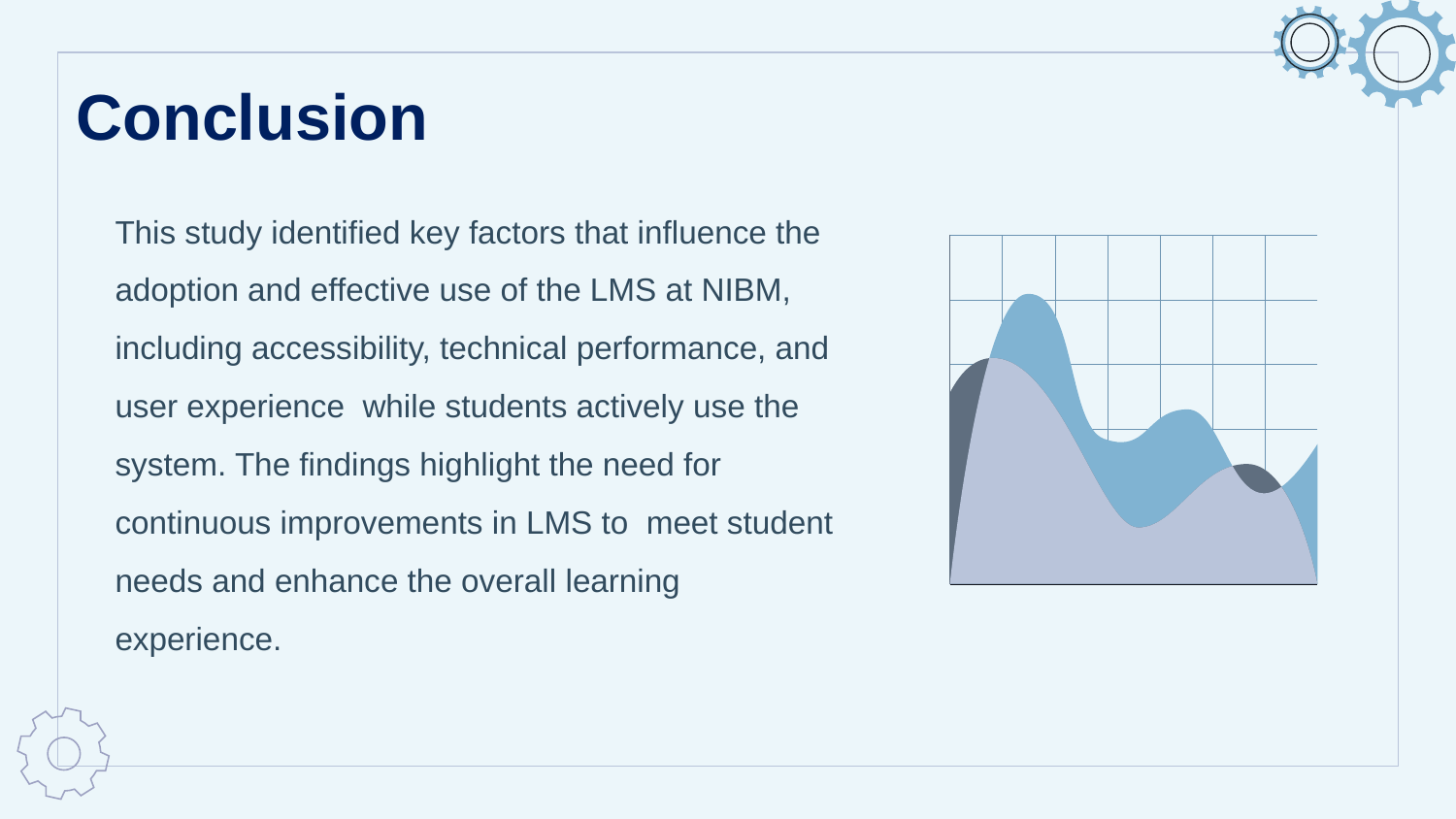

Conclusion
This study identified key factors that influence the adoption and effective use of the LMS at NIBM, including accessibility, technical performance, and user experience  while students actively use the system. The findings highlight the need for continuous improvements in LMS to  meet student needs and enhance the overall learning experience.